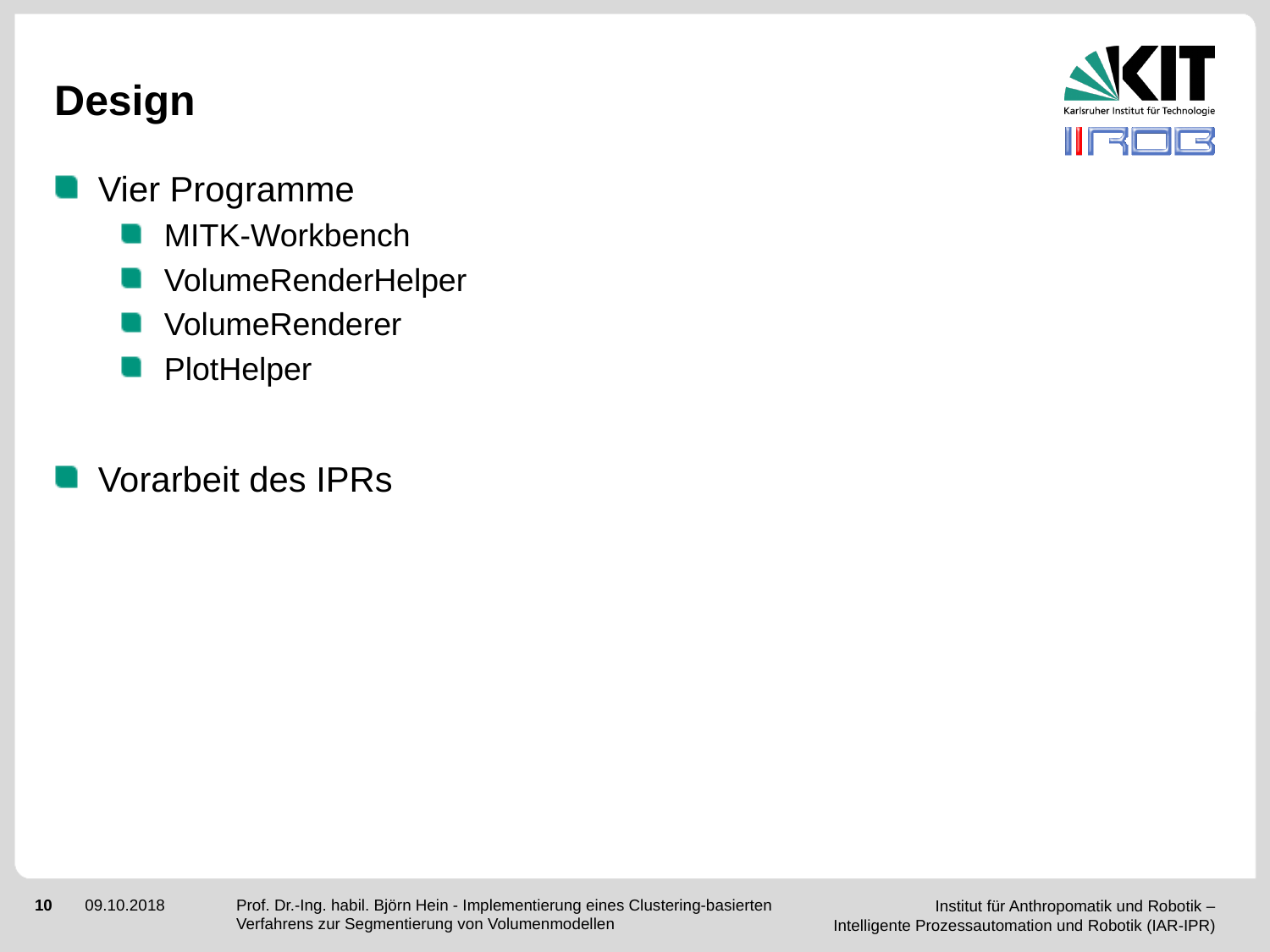

# Design
Vier Programme
MITK-Workbench
VolumeRenderHelper
VolumeRenderer
PlotHelper

Vorarbeit des IPRs

Prof. Dr.-Ing. habil. Björn Hein - Implementierung eines Clustering-basierten Verfahrens zur Segmentierung von Volumenmodellen